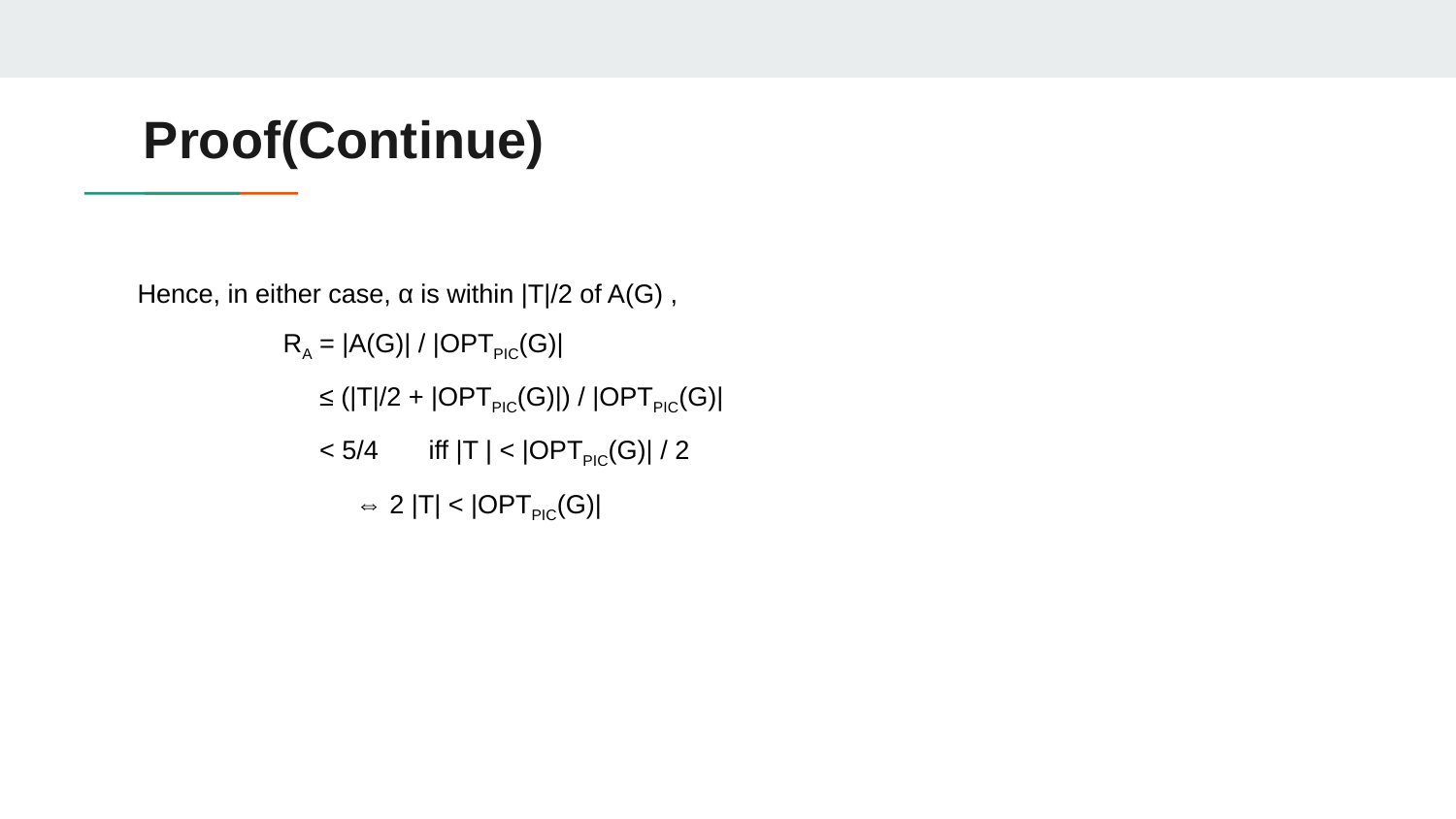

# Proof(Continue)
Hence, in either case, α is within |T|/2 of A(G) ,
	RA = |A(G)| / |OPTPIC(G)|
	     ≤ (|T|/2 + |OPTPIC(G)|) / |OPTPIC(G)|
	     < 5/4   	iff |T | < |OPTPIC(G)| / 2
⇔ 2 |T| < |OPTPIC(G)|